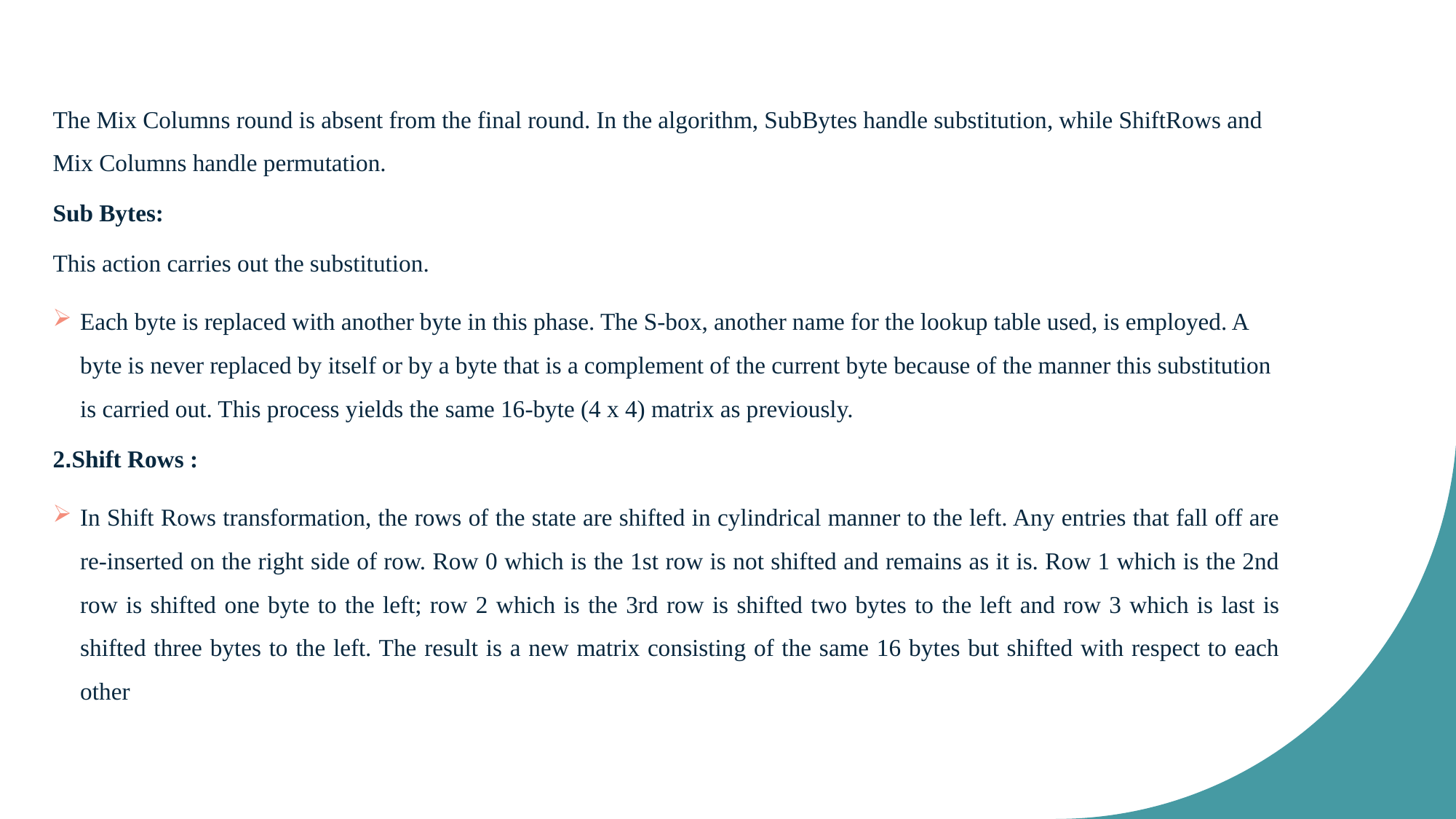

The Mix Columns round is absent from the final round. In the algorithm, SubBytes handle substitution, while ShiftRows and Mix Columns handle permutation.
Sub Bytes:
This action carries out the substitution.
Each byte is replaced with another byte in this phase. The S-box, another name for the lookup table used, is employed. A byte is never replaced by itself or by a byte that is a complement of the current byte because of the manner this substitution is carried out. This process yields the same 16-byte (4 x 4) matrix as previously.
2.Shift Rows :
In Shift Rows transformation, the rows of the state are shifted in cylindrical manner to the left. Any entries that fall off are re-inserted on the right side of row. Row 0 which is the 1st row is not shifted and remains as it is. Row 1 which is the 2nd row is shifted one byte to the left; row 2 which is the 3rd row is shifted two bytes to the left and row 3 which is last is shifted three bytes to the left. The result is a new matrix consisting of the same 16 bytes but shifted with respect to each other